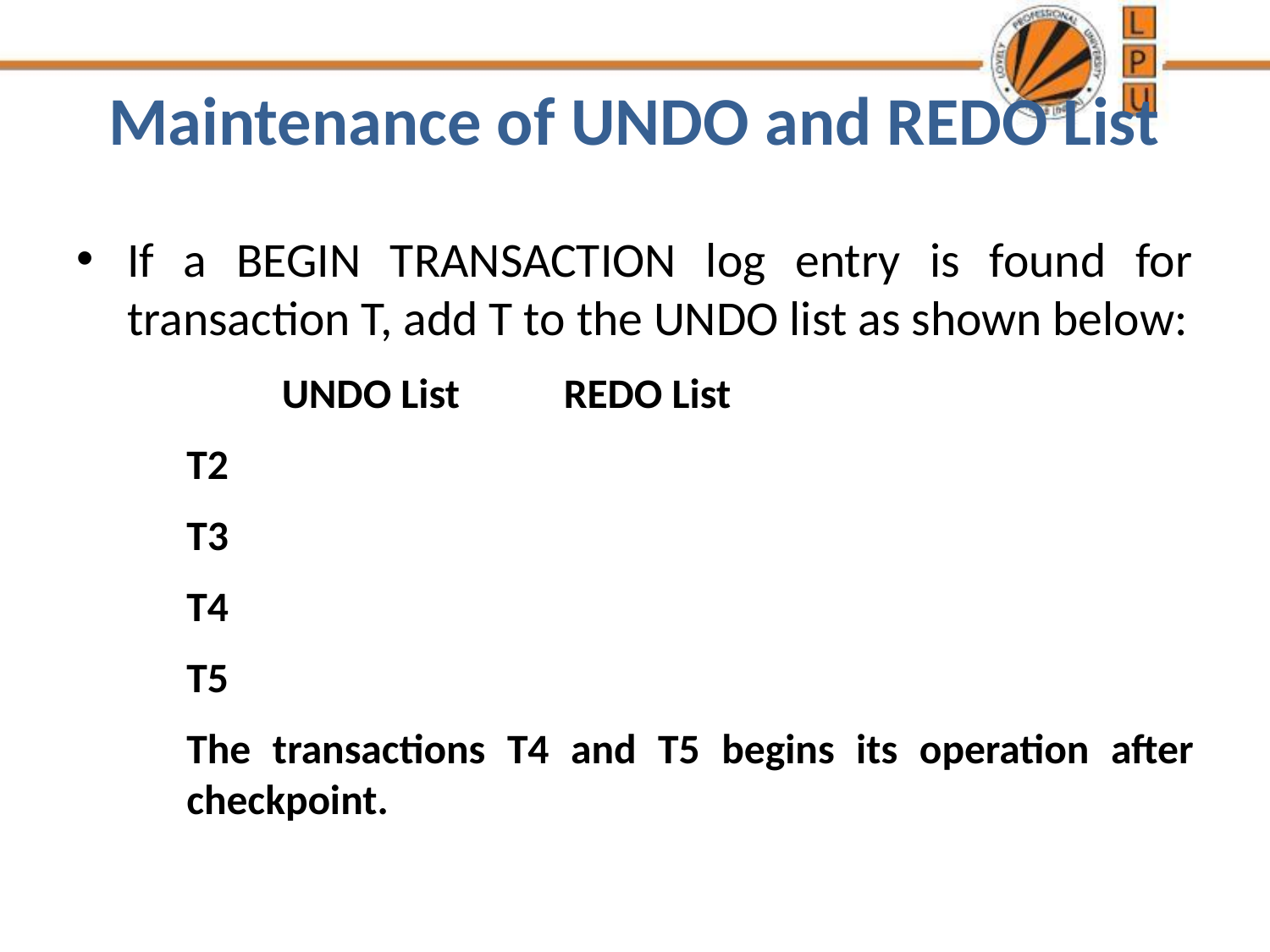

# Maintenance of UNDO and REDO List
If a BEGIN TRANSACTION log entry is found for transaction T, add T to the UNDO list as shown below:
		          UNDO List		REDO List
			T2
			T3
			T4
			T5
	The transactions T4 and T5 begins its operation after checkpoint.